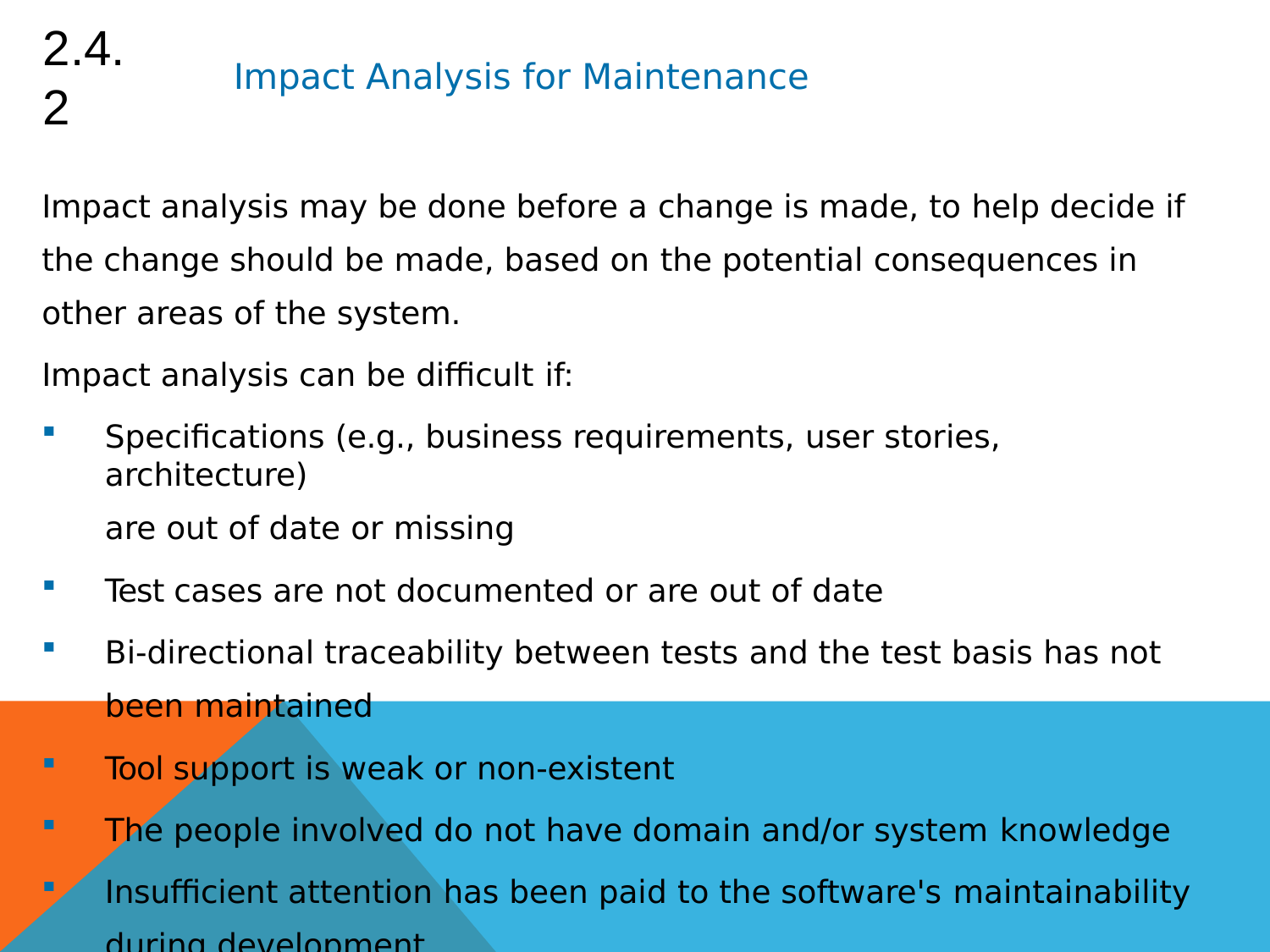

# 2.4.2
Impact Analysis for Maintenance
Impact analysis may be done before a change is made, to help decide if  the change should be made, based on the potential consequences in  other areas of the system.
Impact analysis can be difficult if:
Specifications (e.g., business requirements, user stories, architecture)
are out of date or missing
Test cases are not documented or are out of date
Bi-directional traceability between tests and the test basis has not
been maintained
Tool support is weak or non-existent
The people involved do not have domain and/or system knowledge
Insufficient attention has been paid to the software's maintainability
during development